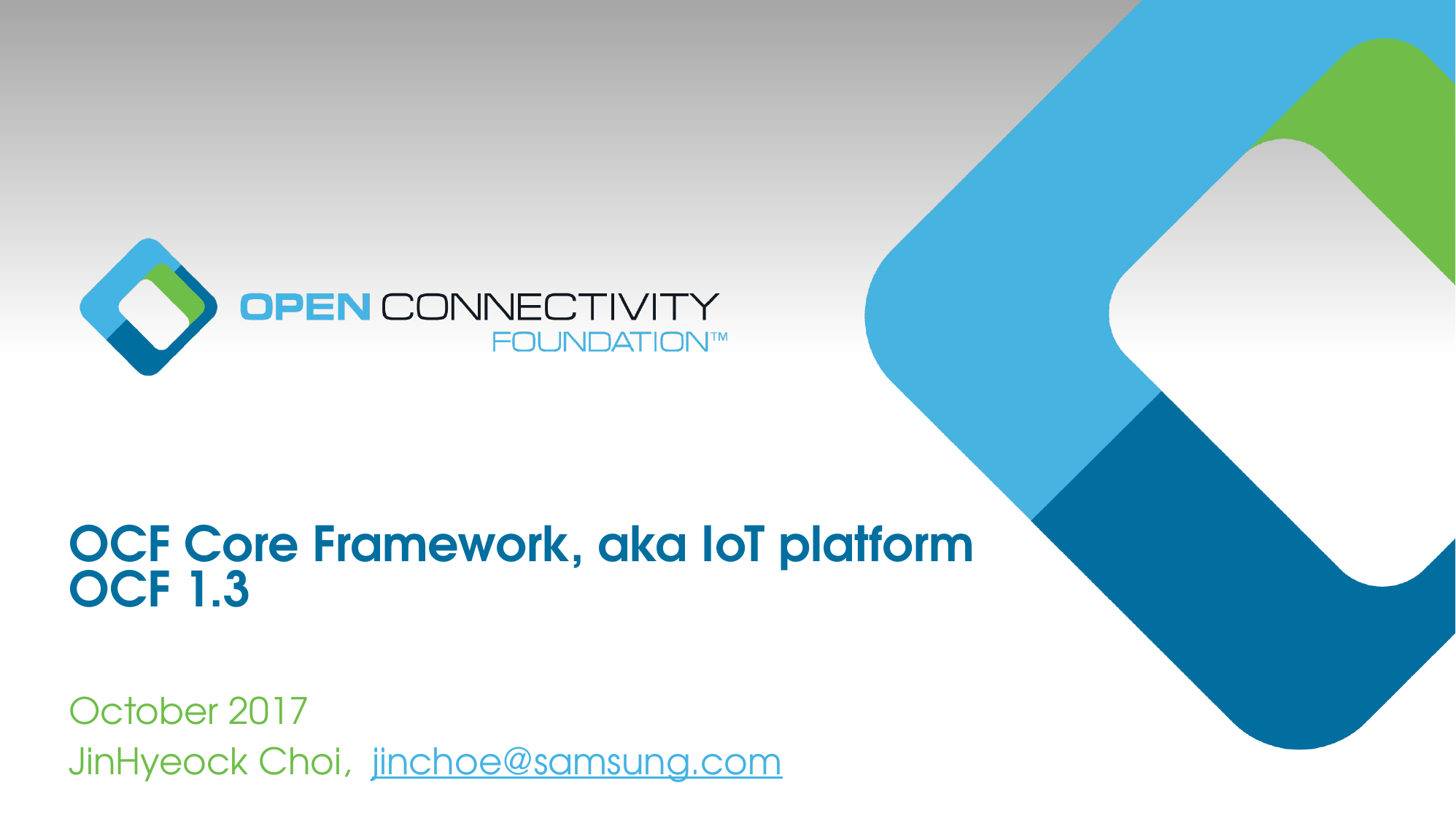

# OCF Core Framework, aka IoT platform OCF 1.3
October 2017
JinHyeock Choi,  jinchoe@samsung.com